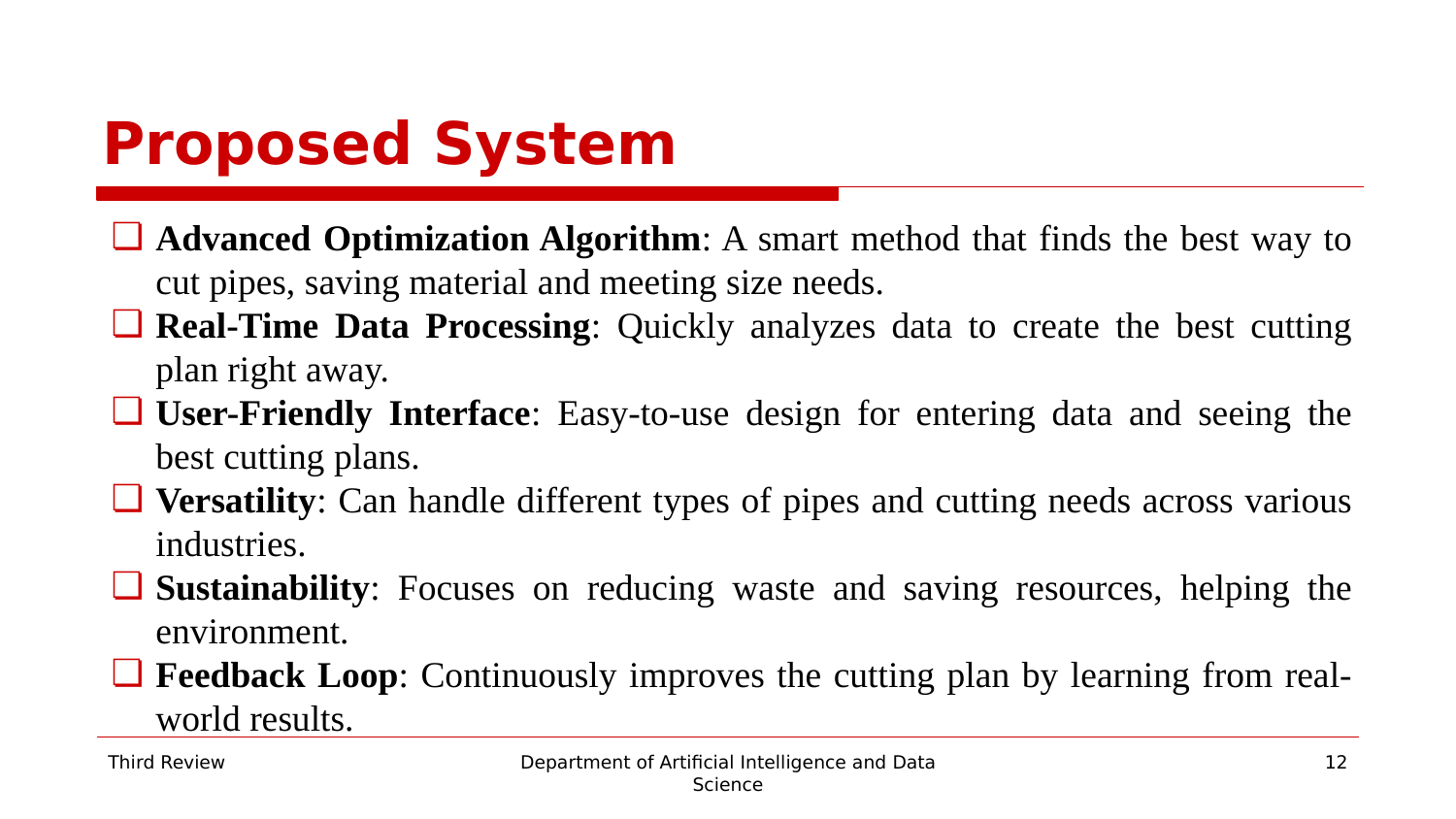

# Proposed System
Advanced Optimization Algorithm: A smart method that finds the best way to cut pipes, saving material and meeting size needs.
Real-Time Data Processing: Quickly analyzes data to create the best cutting plan right away.
User-Friendly Interface: Easy-to-use design for entering data and seeing the best cutting plans.
Versatility: Can handle different types of pipes and cutting needs across various industries.
Sustainability: Focuses on reducing waste and saving resources, helping the environment.
Feedback Loop: Continuously improves the cutting plan by learning from real-world results.

Third Review
Department of Artificial Intelligence and Data Science
12